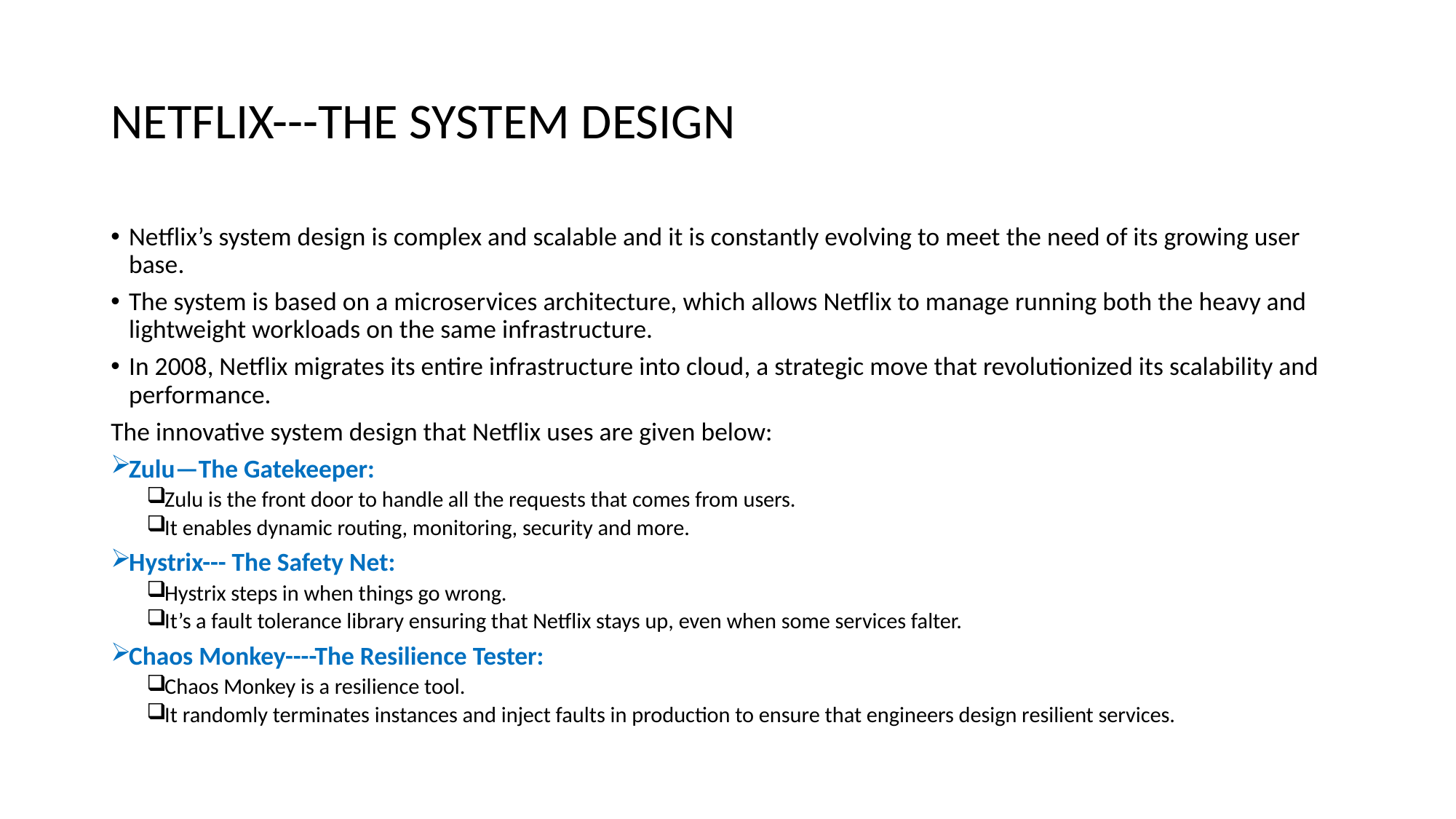

# NETFLIX---THE SYSTEM DESIGN
Netflix’s system design is complex and scalable and it is constantly evolving to meet the need of its growing user base.
The system is based on a microservices architecture, which allows Netflix to manage running both the heavy and lightweight workloads on the same infrastructure.
In 2008, Netflix migrates its entire infrastructure into cloud, a strategic move that revolutionized its scalability and performance.
The innovative system design that Netflix uses are given below:
Zulu—The Gatekeeper:
Zulu is the front door to handle all the requests that comes from users.
It enables dynamic routing, monitoring, security and more.
Hystrix--- The Safety Net:
Hystrix steps in when things go wrong.
It’s a fault tolerance library ensuring that Netflix stays up, even when some services falter.
Chaos Monkey----The Resilience Tester:
Chaos Monkey is a resilience tool.
It randomly terminates instances and inject faults in production to ensure that engineers design resilient services.